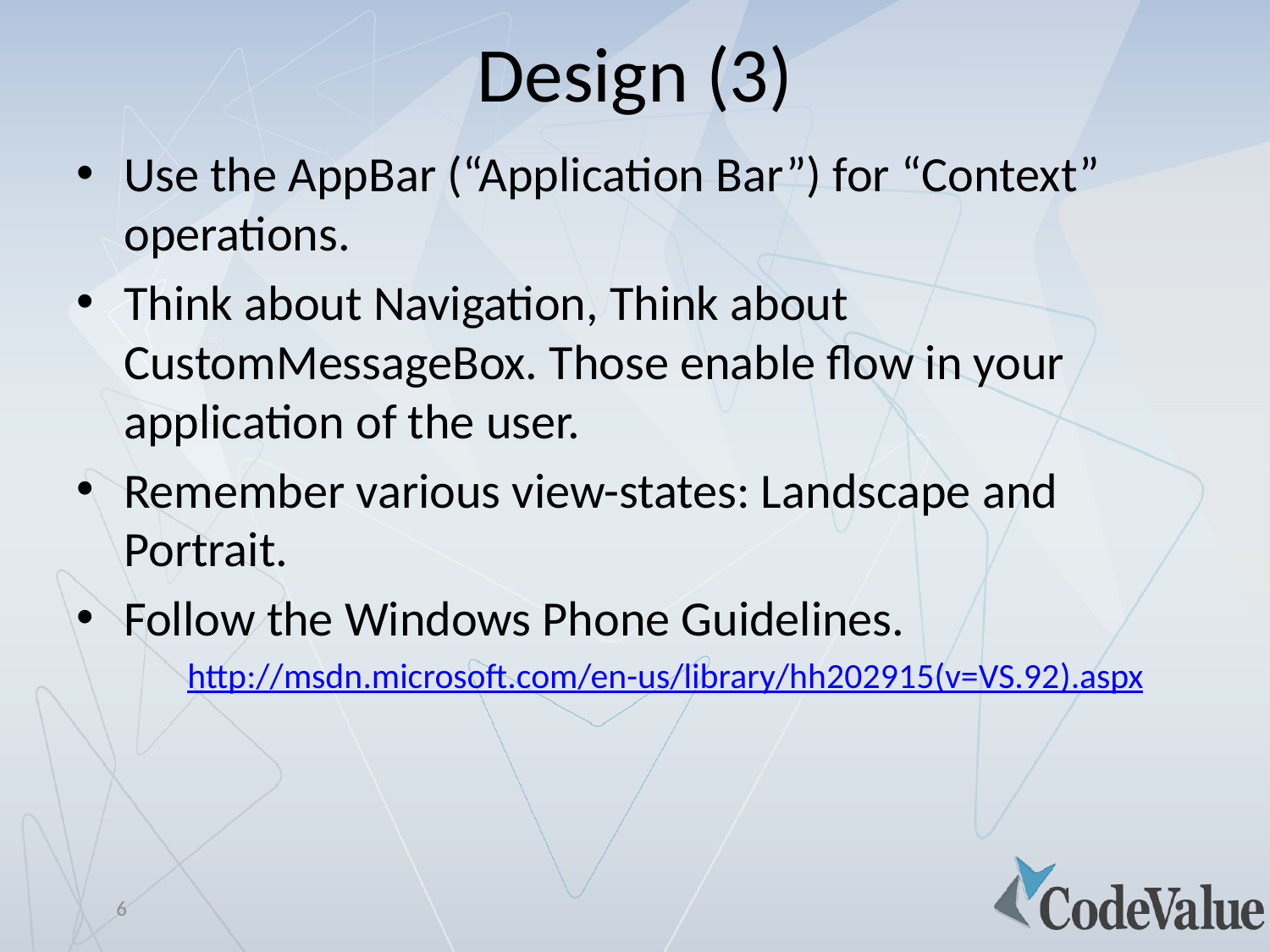

# Design (3)
Use the AppBar (“Application Bar”) for “Context” operations.
Think about Navigation, Think about CustomMessageBox. Those enable flow in your application of the user.
Remember various view-states: Landscape and Portrait.
Follow the Windows Phone Guidelines.
http://msdn.microsoft.com/en-us/library/hh202915(v=VS.92).aspx

6